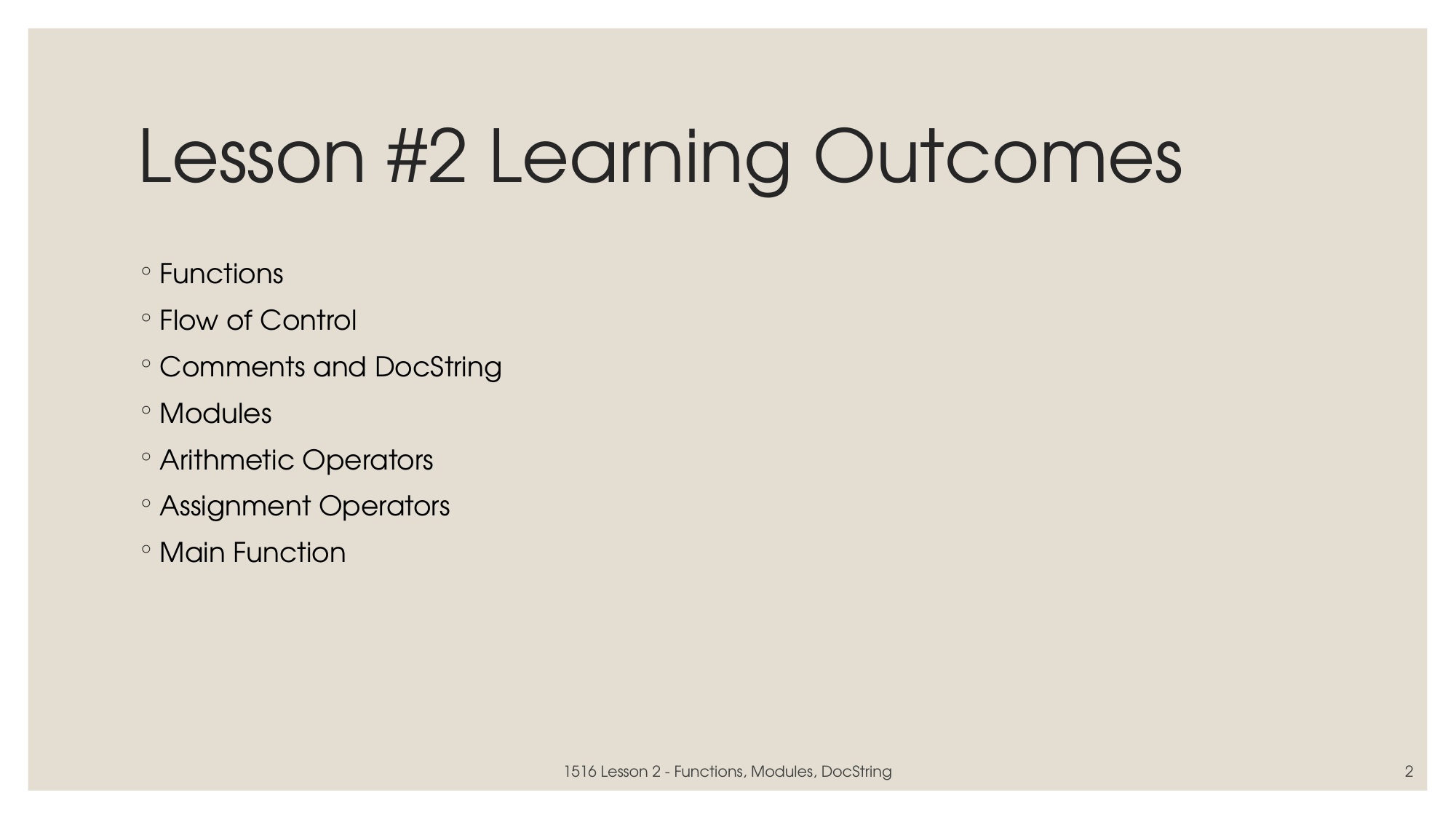

# Lesson #2 Learning Outcomes
Functions
Flow of Control
Comments and DocString
Modules
Arithmetic Operators
Assignment Operators
Main Function

1516 Lesson 2 - Functions, Modules, DocString
2